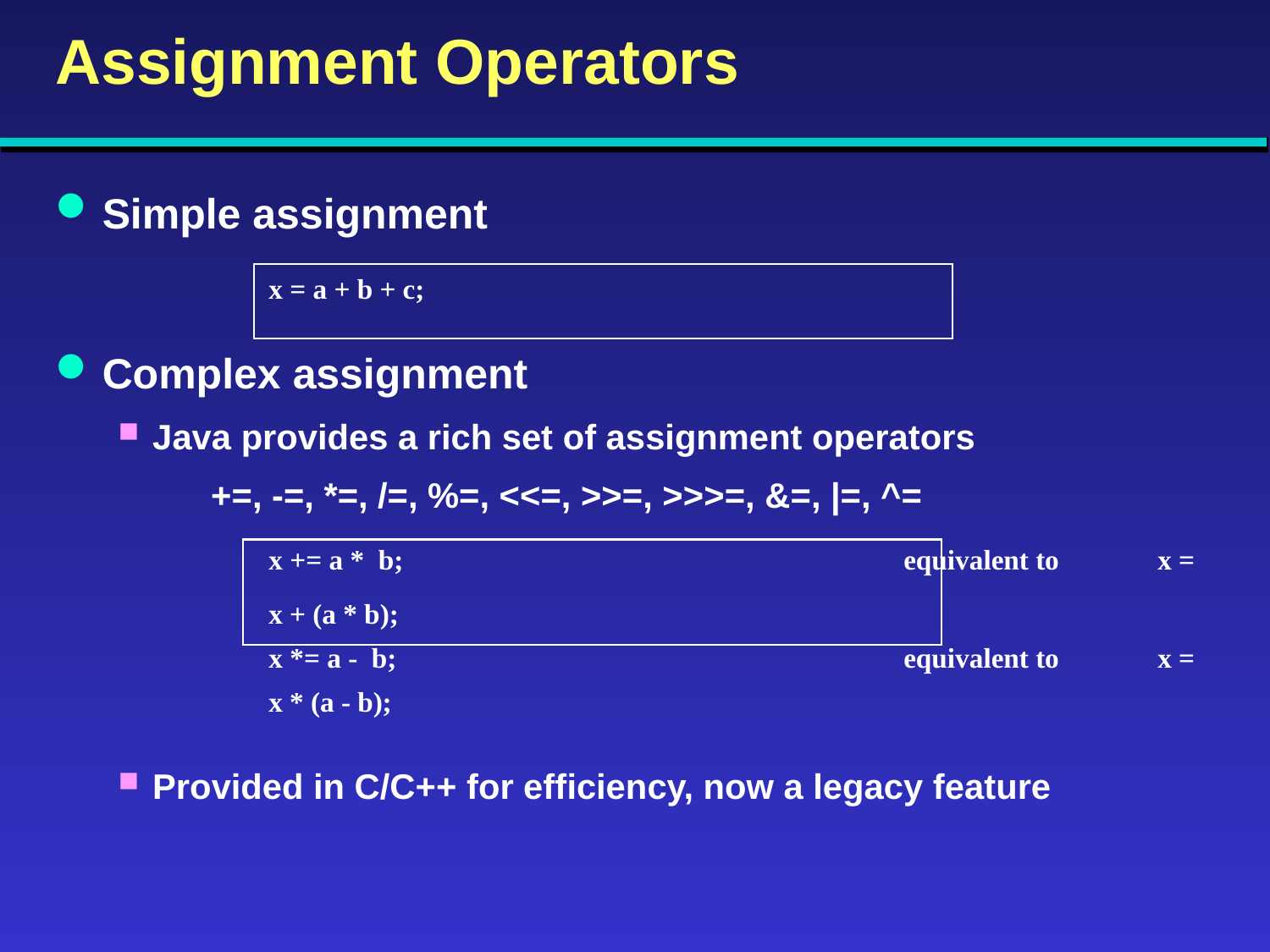

# Assignment Operators
Simple assignment

x = a + b + c;

Complex assignment
Java provides a rich set of assignment operators
	      +=, -=, *=, /=, %=, <<=, >>=, >>>=, &=, |=, ^=
x += a *  b;				equivalent to 	x = x + (a * b);
x *= a -  b;				equivalent to 	x = x * (a - b);
Provided in C/C++ for efficiency, now a legacy feature